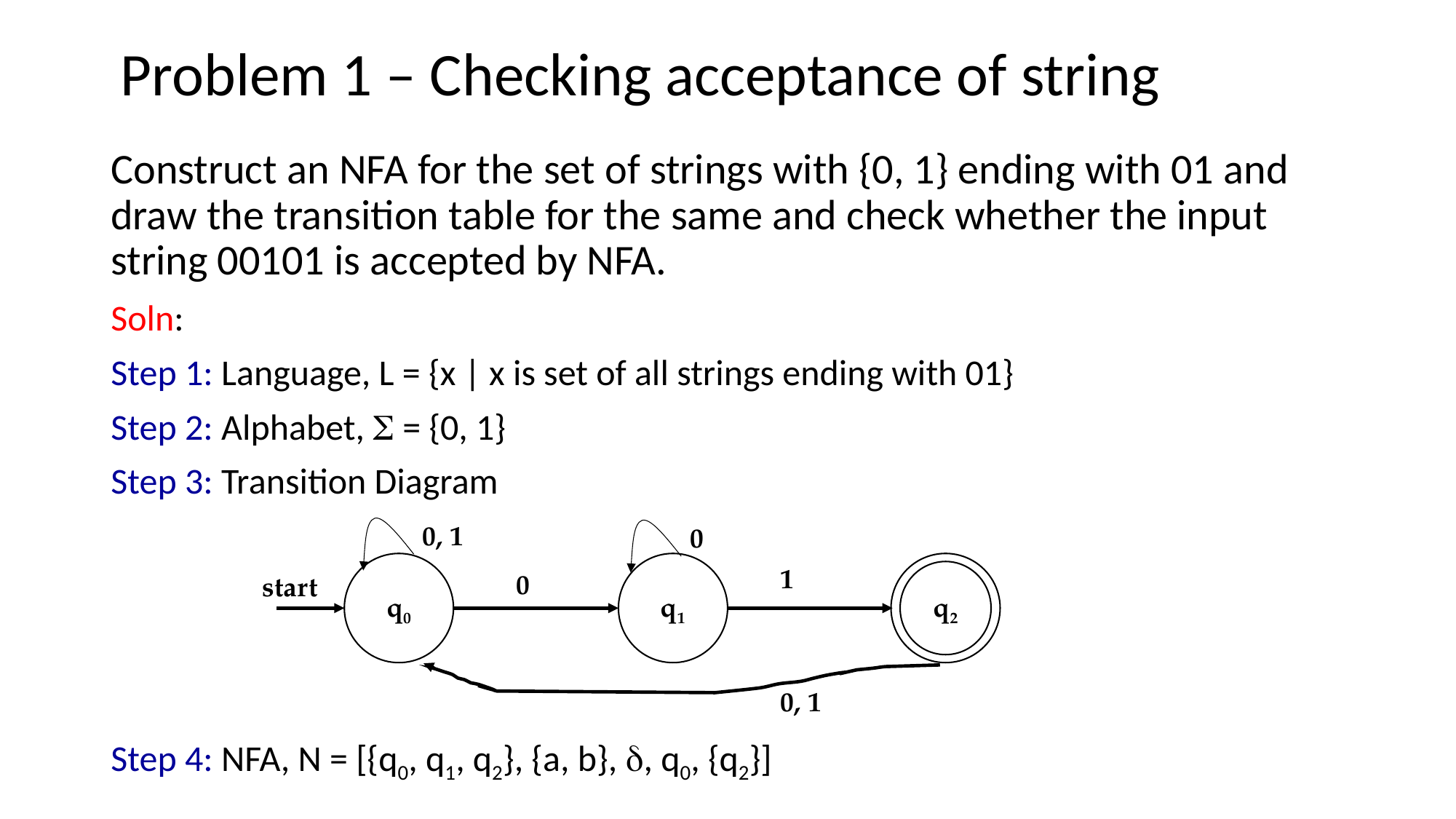

# Problem 1 – Checking acceptance of string
Construct an NFA for the set of strings with {0, 1} ending with 01 and draw the transition table for the same and check whether the input string 00101 is accepted by NFA.
Soln:
Step 1: Language, L = {x | x is set of all strings ending with 01}
Step 2: Alphabet, Σ = {0, 1}
Step 3: Transition Diagram

Step 4: NFA, N = [{q0, q1, q2}, {a, b}, δ, q0, {q2}]

0, 1
0

q0
q1

1
0
q2
start

0, 1